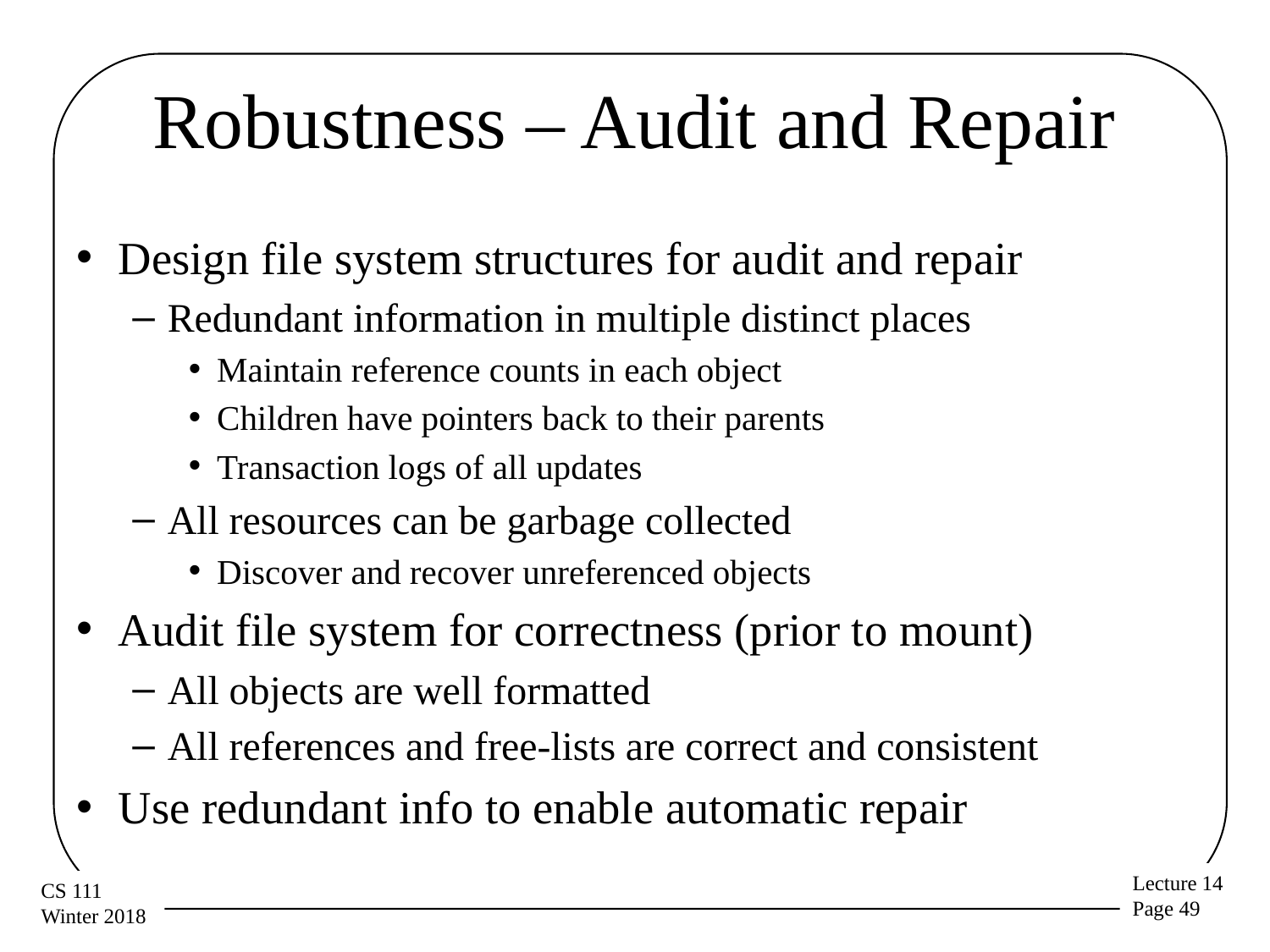

# Robustness – Audit and Repair
Design file system structures for audit and repair
Redundant information in multiple distinct places
Maintain reference counts in each object
Children have pointers back to their parents
Transaction logs of all updates
All resources can be garbage collected
Discover and recover unreferenced objects
Audit file system for correctness (prior to mount)
All objects are well formatted
All references and free-lists are correct and consistent
Use redundant info to enable automatic repair